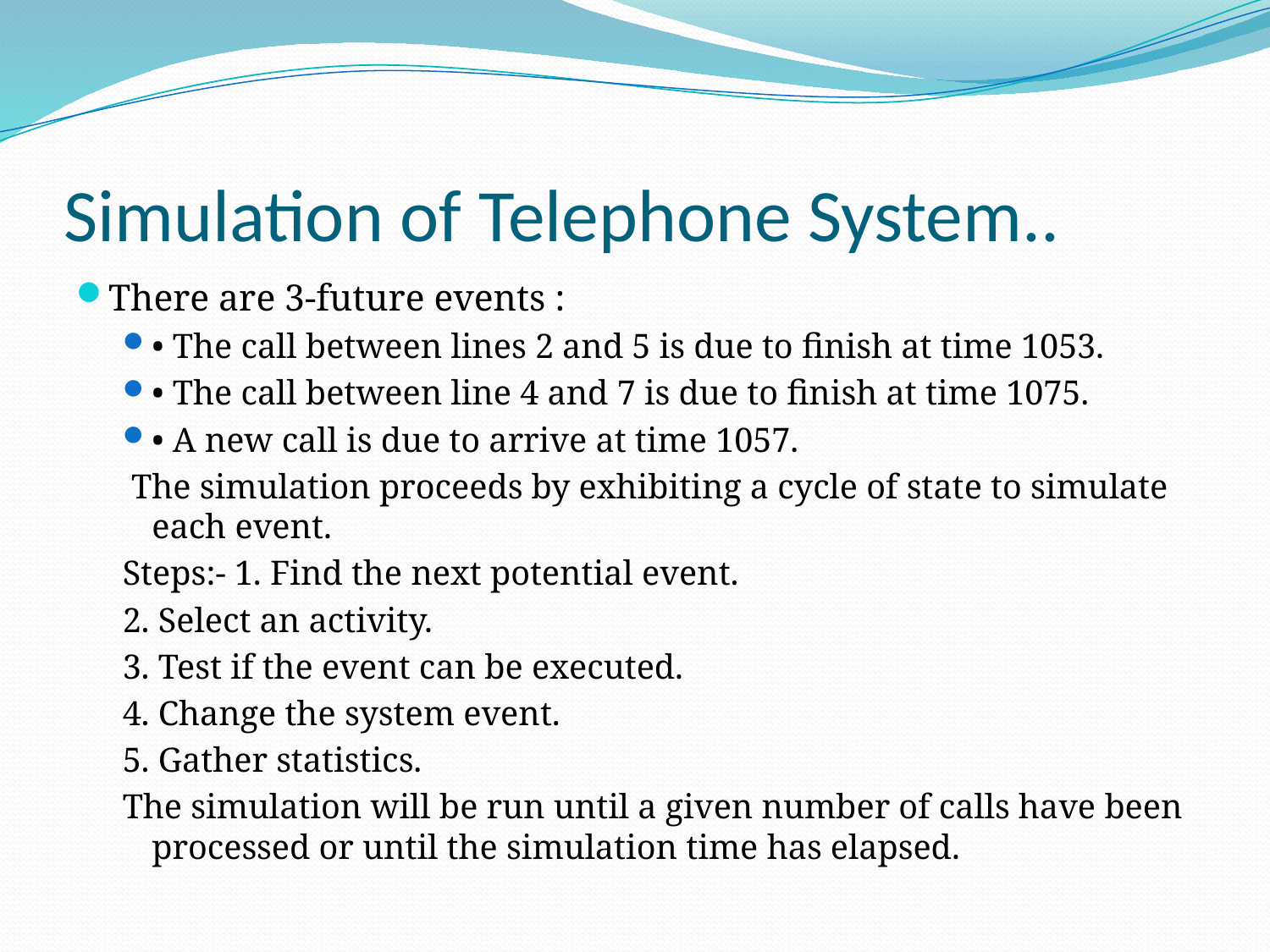

# Simulation of Telephone System..
There are 3-future events :
• The call between lines 2 and 5 is due to finish at time 1053.
• The call between line 4 and 7 is due to finish at time 1075.
• A new call is due to arrive at time 1057.
 The simulation proceeds by exhibiting a cycle of state to simulate each event.
Steps:- 1. Find the next potential event.
2. Select an activity.
3. Test if the event can be executed.
4. Change the system event.
5. Gather statistics.
The simulation will be run until a given number of calls have been processed or until the simulation time has elapsed.